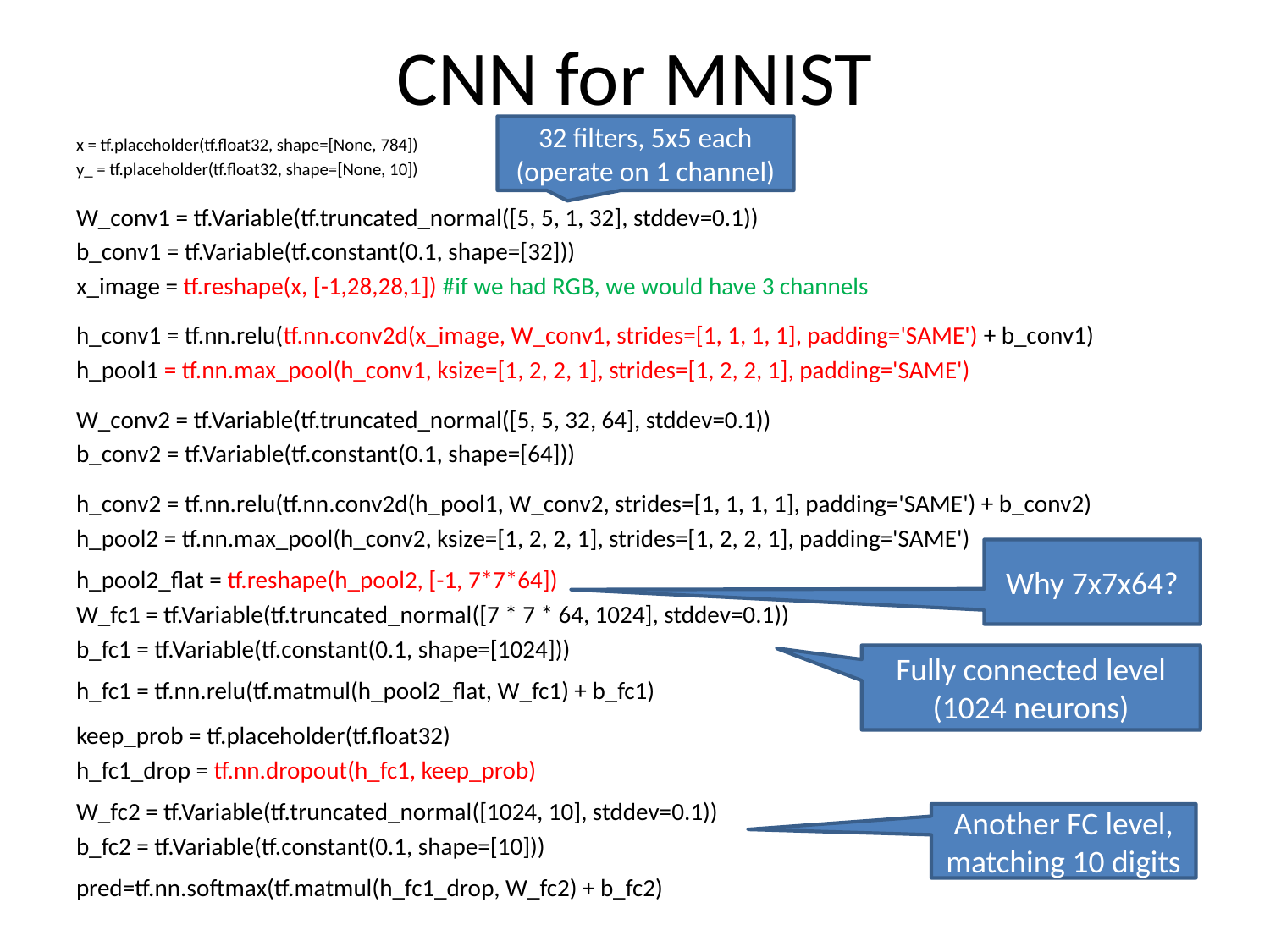

# CNN for MNIST
32 filters, 5x5 each (operate on 1 channel)
x = tf.placeholder(tf.float32, shape=[None, 784])
y_ = tf.placeholder(tf.float32, shape=[None, 10])

W_conv1 = tf.Variable(tf.truncated_normal([5, 5, 1, 32], stddev=0.1))
b_conv1 = tf.Variable(tf.constant(0.1, shape=[32]))
x_image = tf.reshape(x, [-1,28,28,1]) #if we had RGB, we would have 3 channels

h_conv1 = tf.nn.relu(tf.nn.conv2d(x_image, W_conv1, strides=[1, 1, 1, 1], padding='SAME') + b_conv1)
h_pool1 = tf.nn.max_pool(h_conv1, ksize=[1, 2, 2, 1], strides=[1, 2, 2, 1], padding='SAME')

W_conv2 = tf.Variable(tf.truncated_normal([5, 5, 32, 64], stddev=0.1))
b_conv2 = tf.Variable(tf.constant(0.1, shape=[64]))

h_conv2 = tf.nn.relu(tf.nn.conv2d(h_pool1, W_conv2, strides=[1, 1, 1, 1], padding='SAME') + b_conv2)
h_pool2 = tf.nn.max_pool(h_conv2, ksize=[1, 2, 2, 1], strides=[1, 2, 2, 1], padding='SAME')

h_pool2_flat = tf.reshape(h_pool2, [-1, 7*7*64])
W_fc1 = tf.Variable(tf.truncated_normal([7 * 7 * 64, 1024], stddev=0.1))
b_fc1 = tf.Variable(tf.constant(0.1, shape=[1024]))

h_fc1 = tf.nn.relu(tf.matmul(h_pool2_flat, W_fc1) + b_fc1)

keep_prob = tf.placeholder(tf.float32)
h_fc1_drop = tf.nn.dropout(h_fc1, keep_prob)

W_fc2 = tf.Variable(tf.truncated_normal([1024, 10], stddev=0.1))
b_fc2 = tf.Variable(tf.constant(0.1, shape=[10]))

pred=tf.nn.softmax(tf.matmul(h_fc1_drop, W_fc2) + b_fc2)
Why 7x7x64?
Fully connected level (1024 neurons)
Another FC level, matching 10 digits